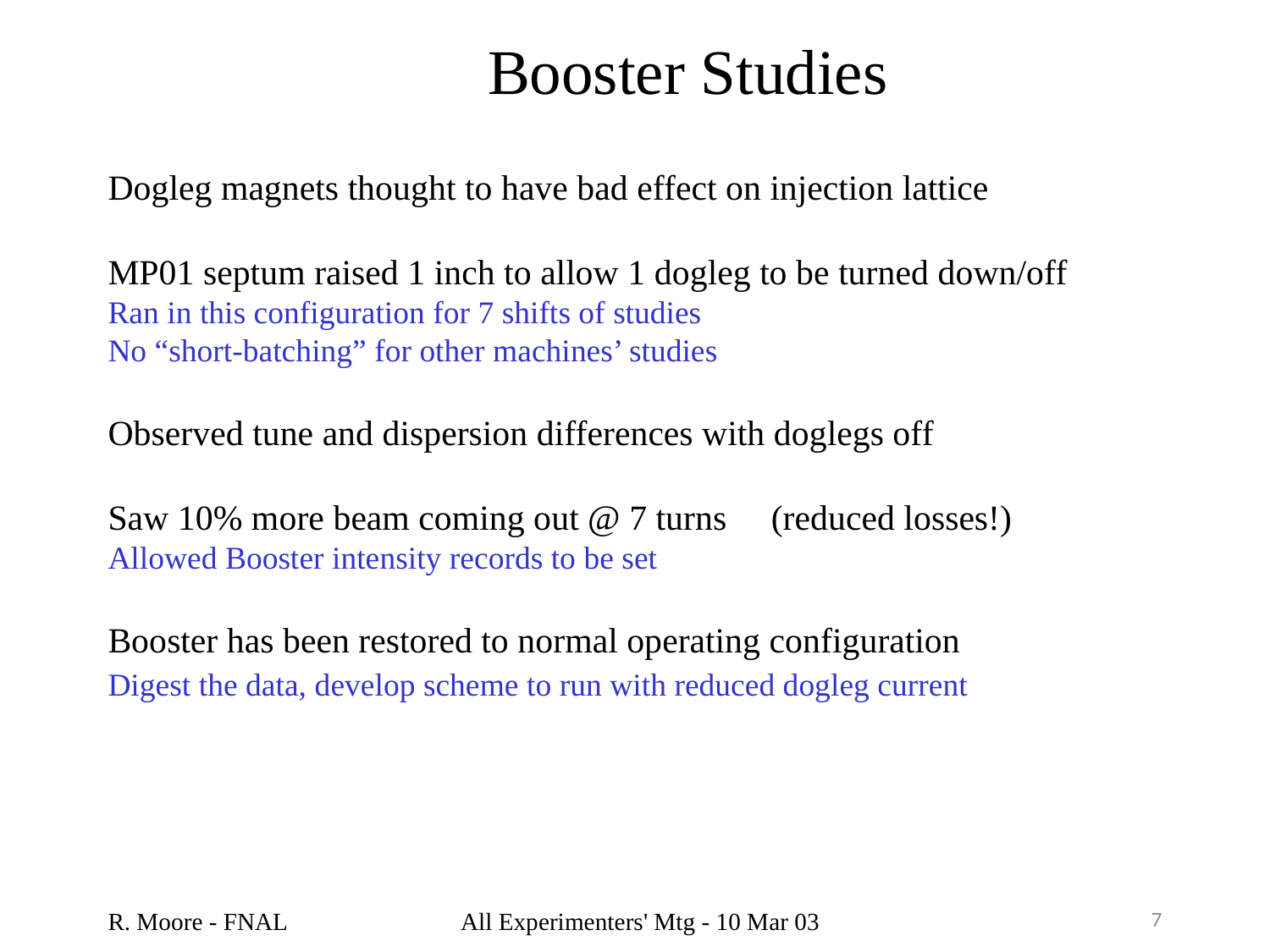

# Booster Studies
Dogleg magnets thought to have bad effect on injection lattice

MP01 septum raised 1 inch to allow 1 dogleg to be turned down/off
Ran in this configuration for 7 shifts of studies
No “short-batching” for other machines’ studies

Observed tune and dispersion differences with doglegs off

Saw 10% more beam coming out @ 7 turns     (reduced losses!)
Allowed Booster intensity records to be set

Booster has been restored to normal operating configuration
Digest the data, develop scheme to run with reduced dogleg current
R. Moore - FNAL
All Experimenters' Mtg - 10 Mar 03
7